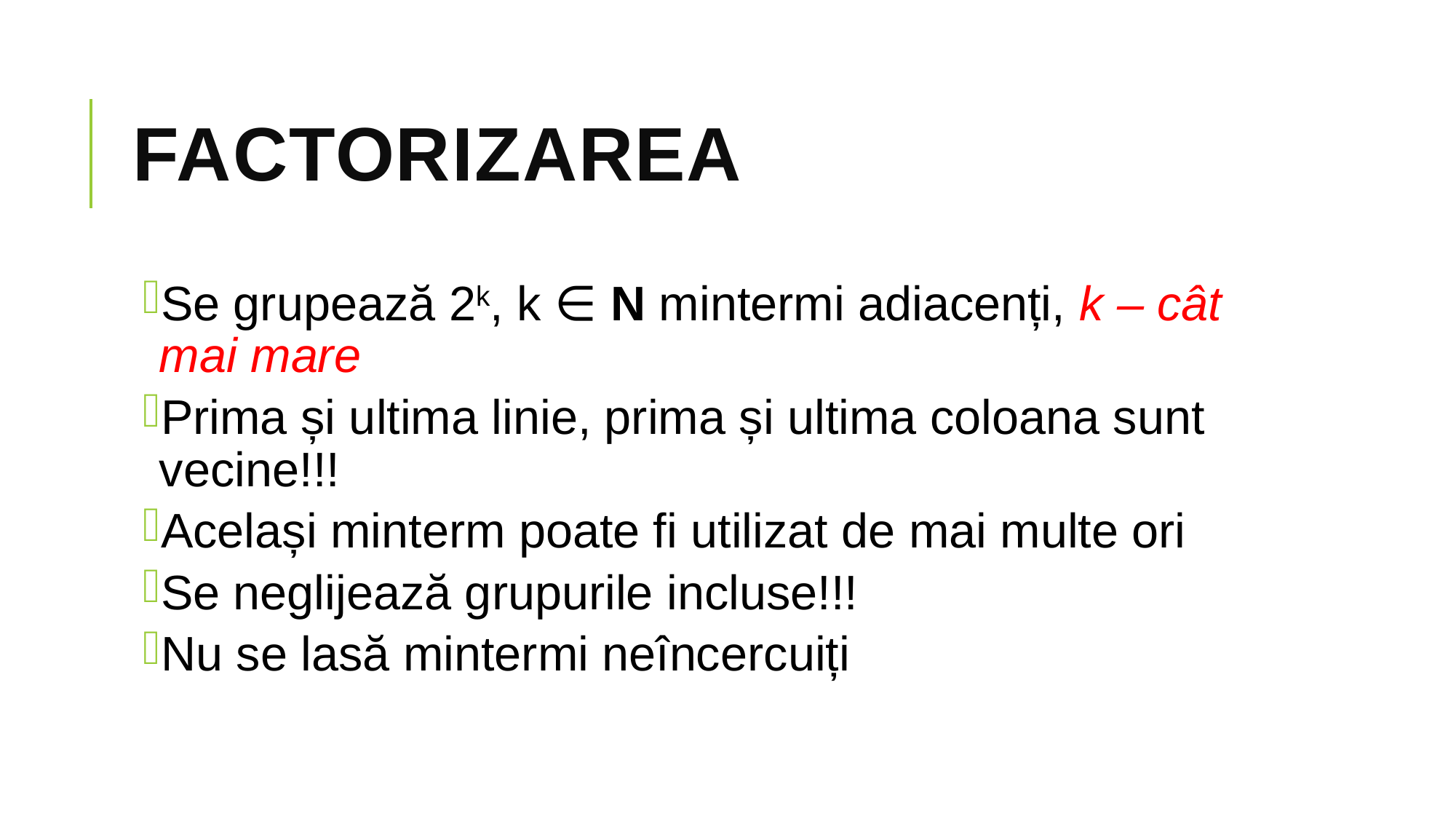

# Factorizarea
Se grupează 2k, k ∈ N mintermi adiacenți, k – cât mai mare
Prima și ultima linie, prima și ultima coloana sunt vecine!!!
Același minterm poate fi utilizat de mai multe ori
Se neglijează grupurile incluse!!!
Nu se lasă mintermi neîncercuiți